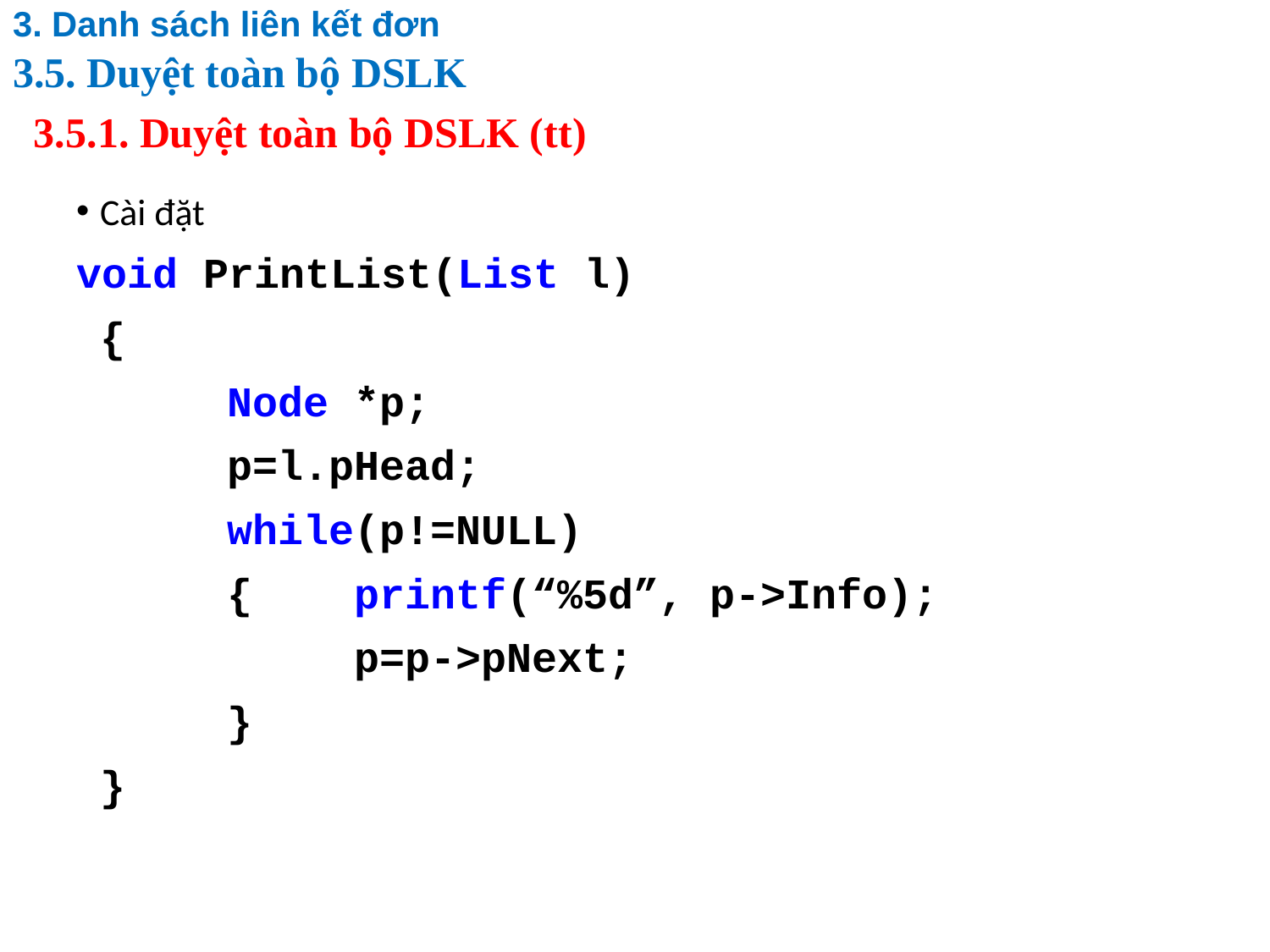

3. Danh sách liên kết đơn
3.5. Duyệt toàn bộ DSLK
# 3.5.1. Duyệt toàn bộ DSLK (tt)
Cài đặt
void PrintList(List l)
	{
		Node *p;
		p=l.pHead;
		while(p!=NULL)
		{	printf(“%5d”, p->Info);
			p=p->pNext;
		}
	}